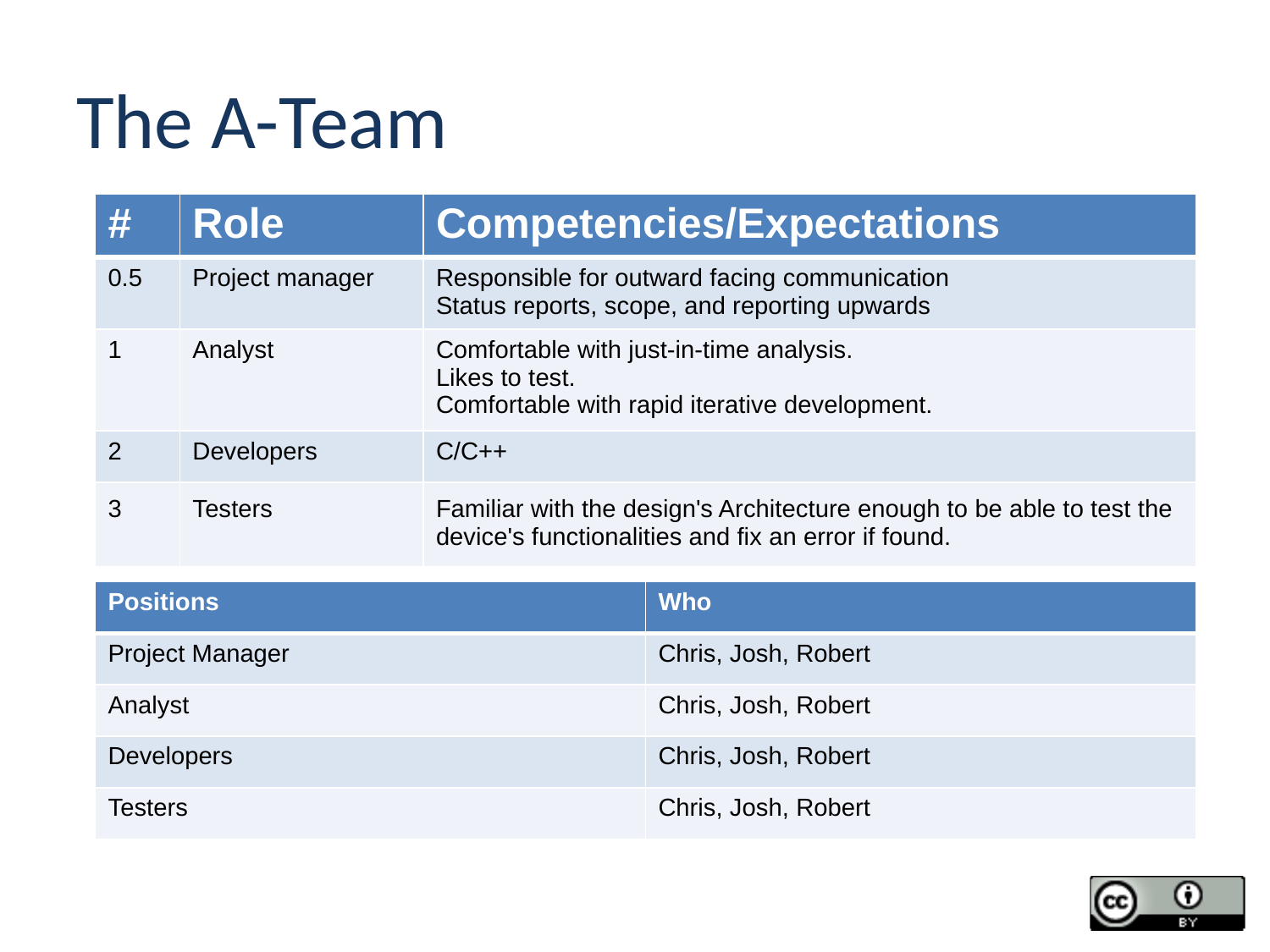

# The A-Team
| # | Role | Competencies/Expectations |
| --- | --- | --- |
| 0.5 | Project manager | Responsible for outward facing communication Status reports, scope, and reporting upwards |
| 1 | Analyst | Comfortable with just-in-time analysis. Likes to test. Comfortable with rapid iterative development. |
| 2 | Developers | C/C++ |
| 3 | Testers | Familiar with the design's Architecture enough to be able to test the device's functionalities and fix an error if found. |
| Positions | Who |
| --- | --- |
| Project Manager | Chris, Josh, Robert |
| Analyst | Chris, Josh, Robert |
| Developers | Chris, Josh, Robert |
| Testers | Chris, Josh, Robert |